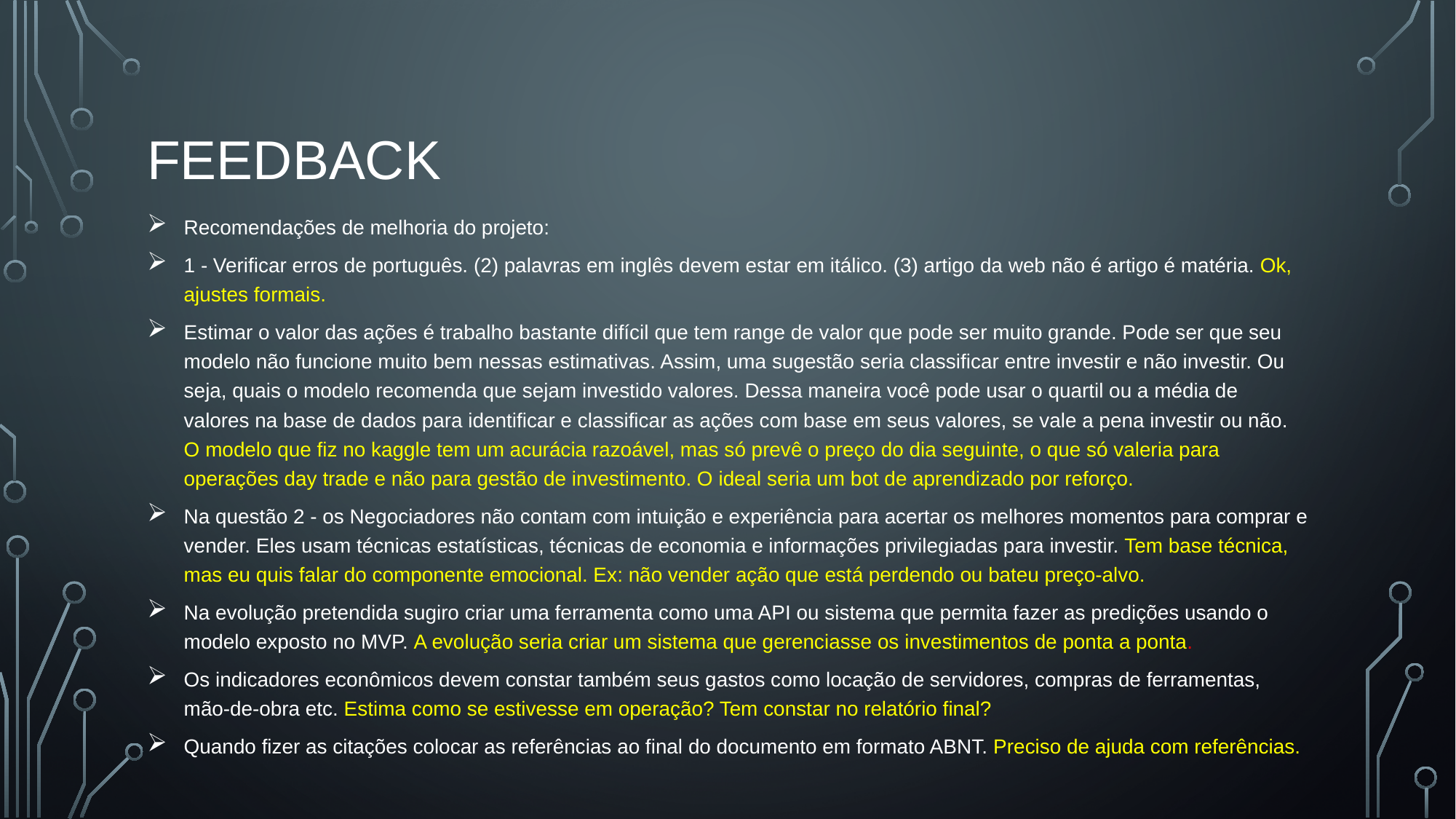

# Feedback
Recomendações de melhoria do projeto:
1 - Verificar erros de português. (2) palavras em inglês devem estar em itálico. (3) artigo da web não é artigo é matéria. Ok, ajustes formais.
Estimar o valor das ações é trabalho bastante difícil que tem range de valor que pode ser muito grande. Pode ser que seu modelo não funcione muito bem nessas estimativas. Assim, uma sugestão seria classificar entre investir e não investir. Ou seja, quais o modelo recomenda que sejam investido valores. Dessa maneira você pode usar o quartil ou a média de valores na base de dados para identificar e classificar as ações com base em seus valores, se vale a pena investir ou não. O modelo que fiz no kaggle tem um acurácia razoável, mas só prevê o preço do dia seguinte, o que só valeria para operações day trade e não para gestão de investimento. O ideal seria um bot de aprendizado por reforço.
Na questão 2 - os Negociadores não contam com intuição e experiência para acertar os melhores momentos para comprar e vender. Eles usam técnicas estatísticas, técnicas de economia e informações privilegiadas para investir. Tem base técnica, mas eu quis falar do componente emocional. Ex: não vender ação que está perdendo ou bateu preço-alvo.
Na evolução pretendida sugiro criar uma ferramenta como uma API ou sistema que permita fazer as predições usando o modelo exposto no MVP. A evolução seria criar um sistema que gerenciasse os investimentos de ponta a ponta.
Os indicadores econômicos devem constar também seus gastos como locação de servidores, compras de ferramentas, mão-de-obra etc. Estima como se estivesse em operação? Tem constar no relatório final?
Quando fizer as citações colocar as referências ao final do documento em formato ABNT. Preciso de ajuda com referências.